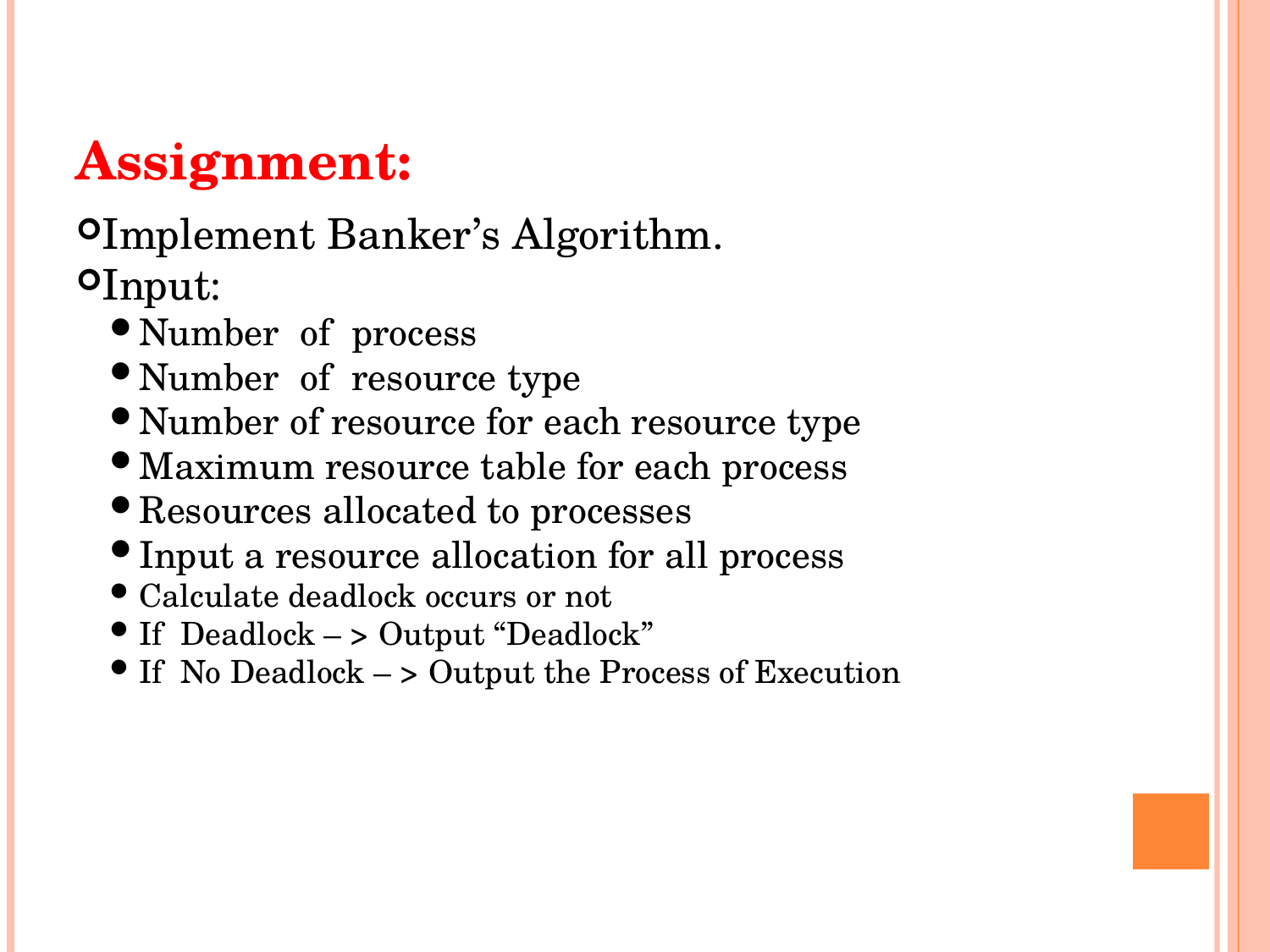

Assignment:
Implement Banker’s Algorithm.
Input:
Number  of  process
Number  of  resource type
Number of resource for each resource type
Maximum resource table for each process
Resources allocated to processes
Input a resource allocation for all process
Calculate deadlock occurs or not
If  Deadlock – > Output “Deadlock”
If  No Deadlock – > Output the Process of Execution